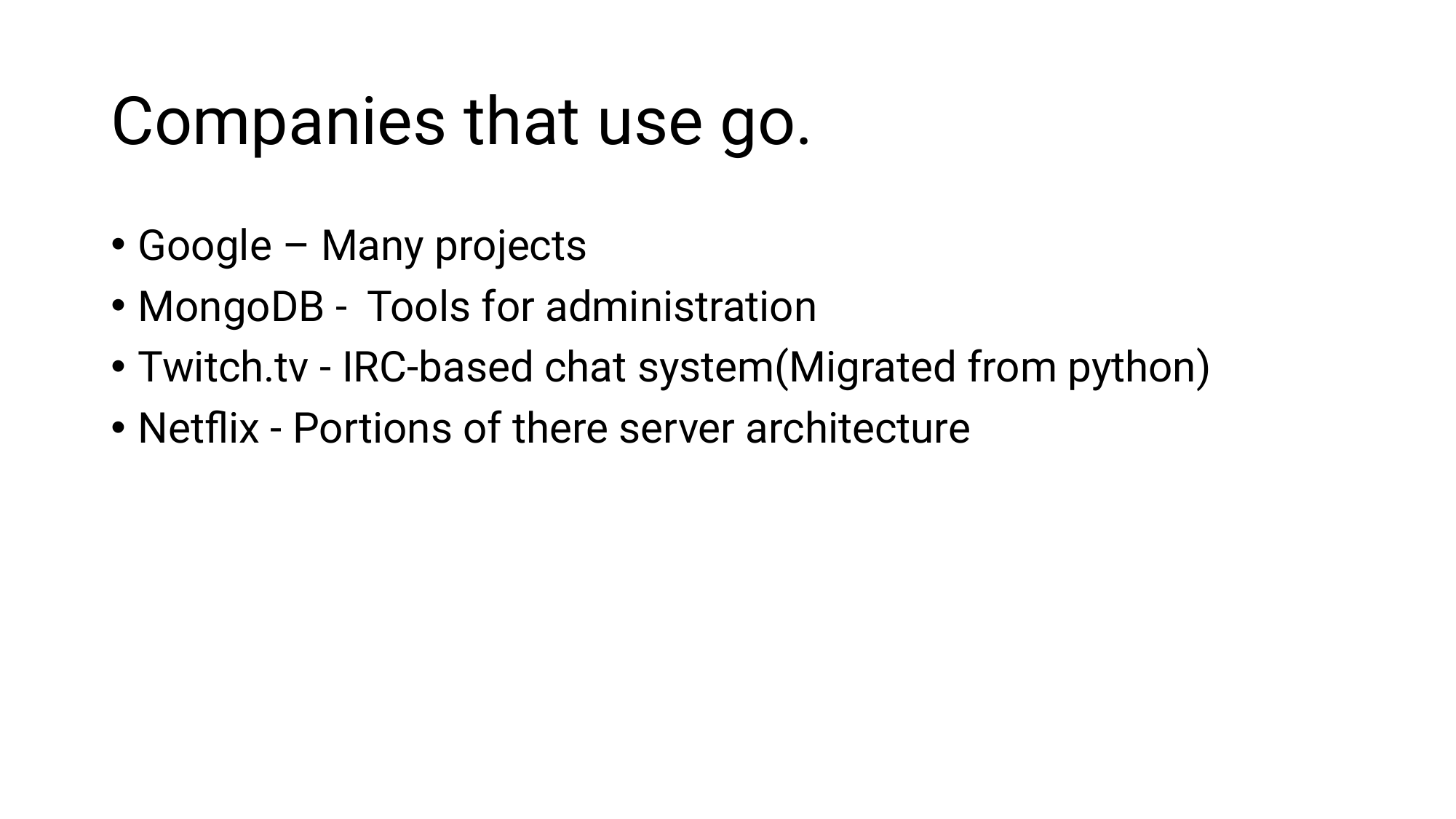

# Companies that use go.
Google – Many projects
MongoDB -  Tools for administration
Twitch.tv - IRC-based chat system(Migrated from python)
Netflix - Portions of there server architecture